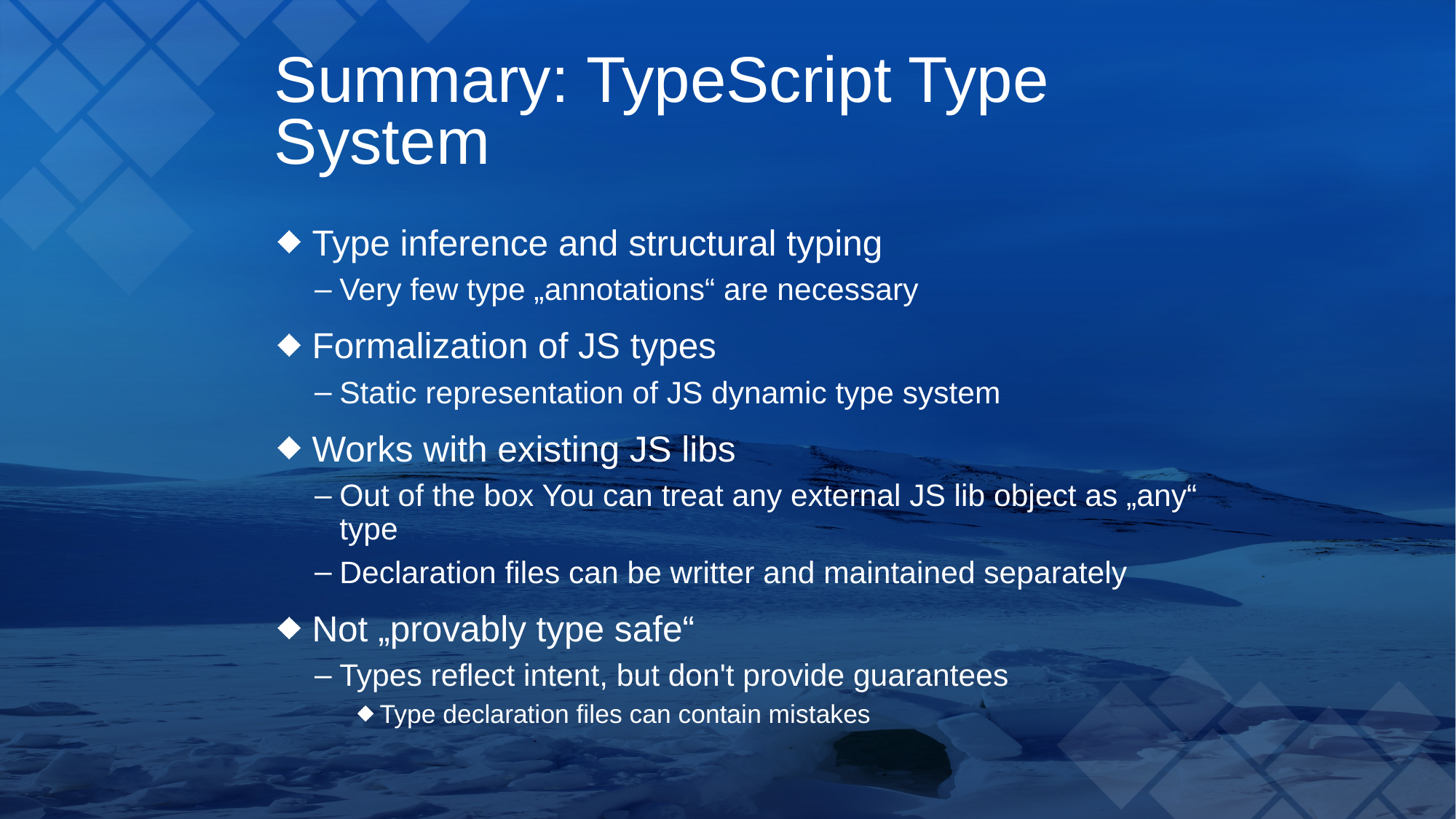

# Summary: TypeScript Type System
Type inference and structural typing
Very few type „annotations“ are necessary
Formalization of JS types
Static representation of JS dynamic type system
Works with existing JS libs
Out of the box You can treat any external JS lib object as „any“ type
Declaration files can be writter and maintained separately
Not „provably type safe“
Types reflect intent, but don't provide guarantees
Type declaration files can contain mistakes